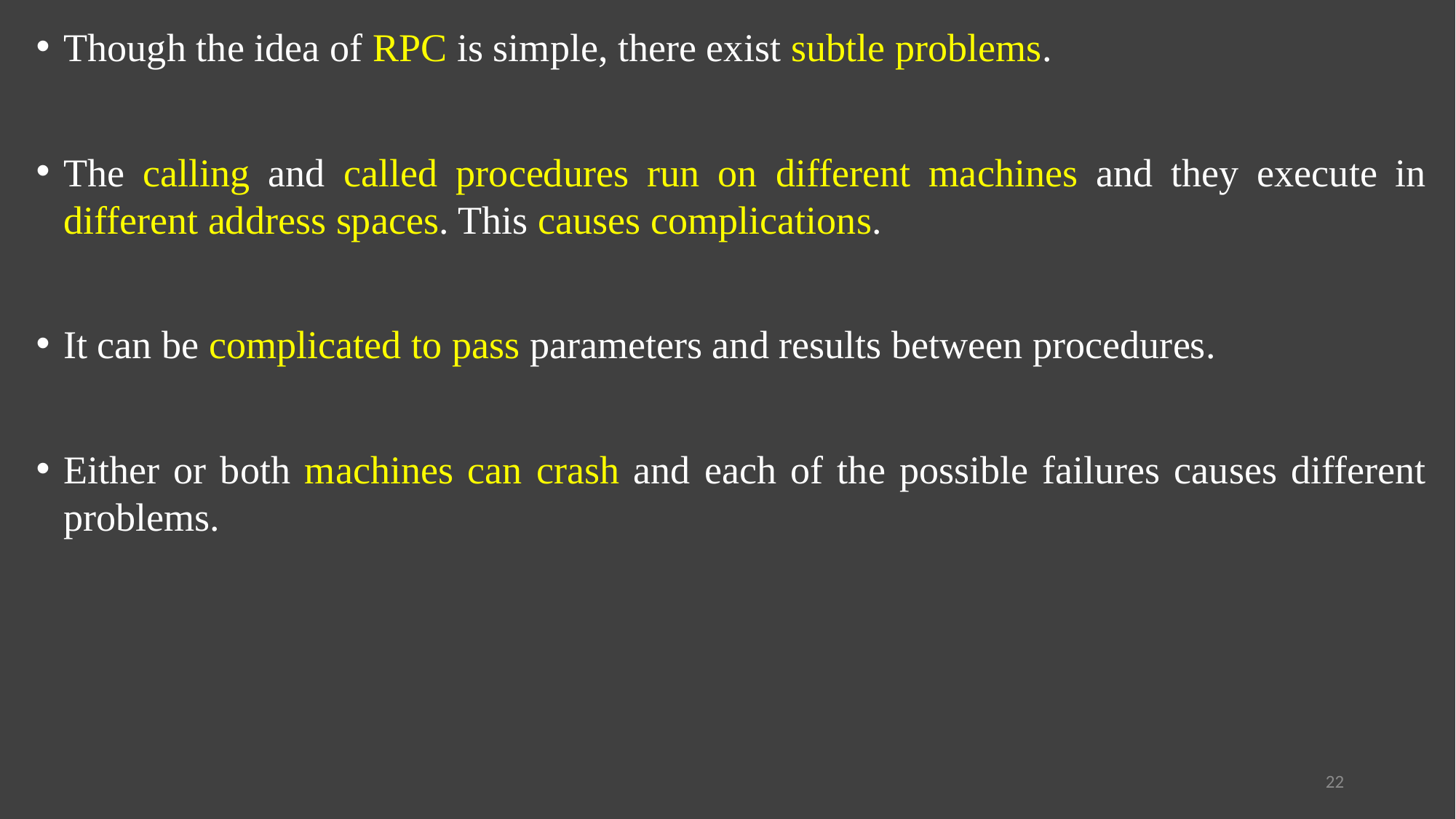

Though the idea of RPC is simple, there exist subtle problems.

The calling and called procedures run on different machines and they execute in different address spaces. This causes complications.

It can be complicated to pass parameters and results between procedures.

Either or both machines can crash and each of the possible failures causes different problems.

22